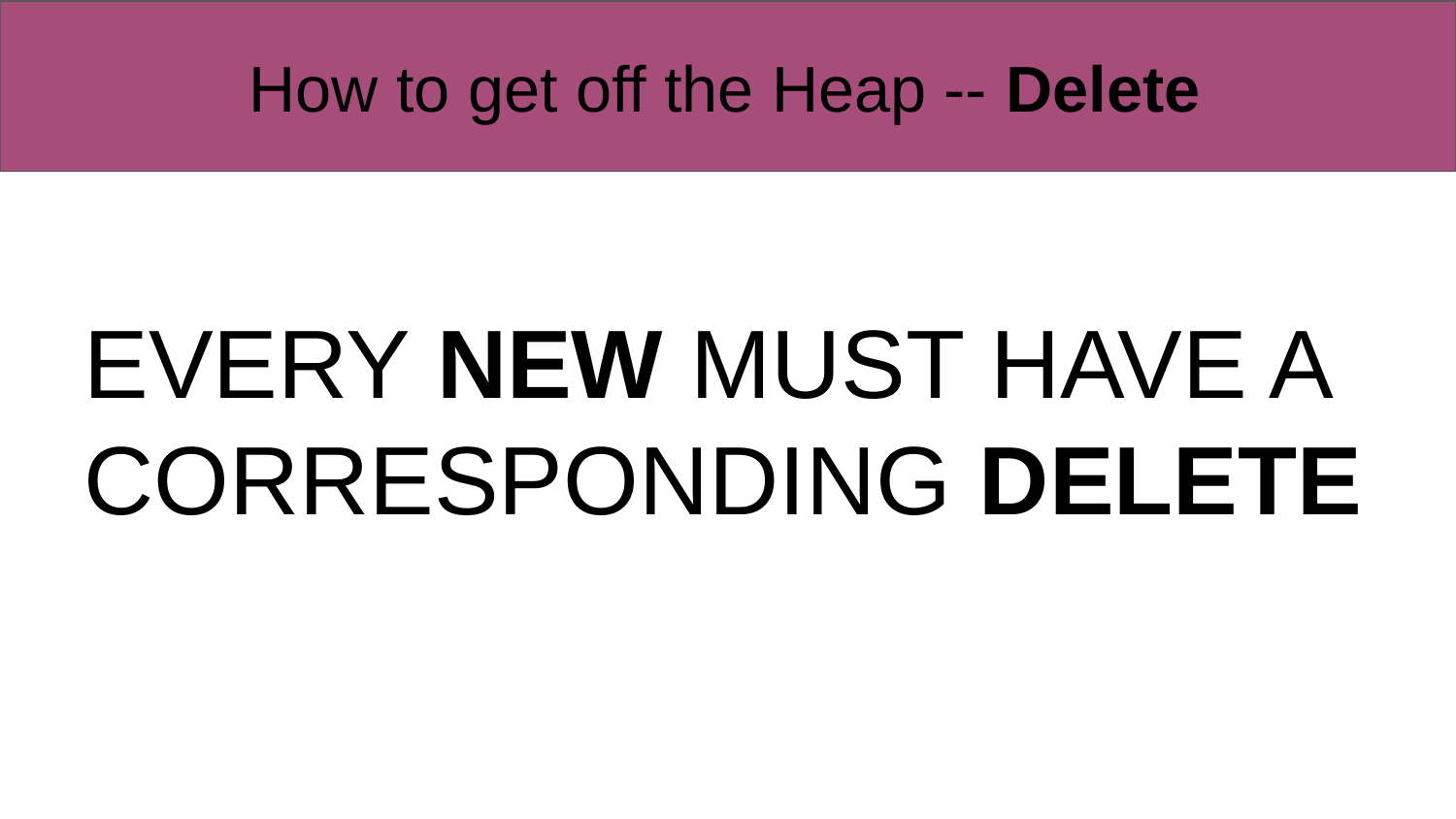

# How to get off the Heap -- Delete
EVERY NEW MUST HAVE A CORRESPONDING DELETE